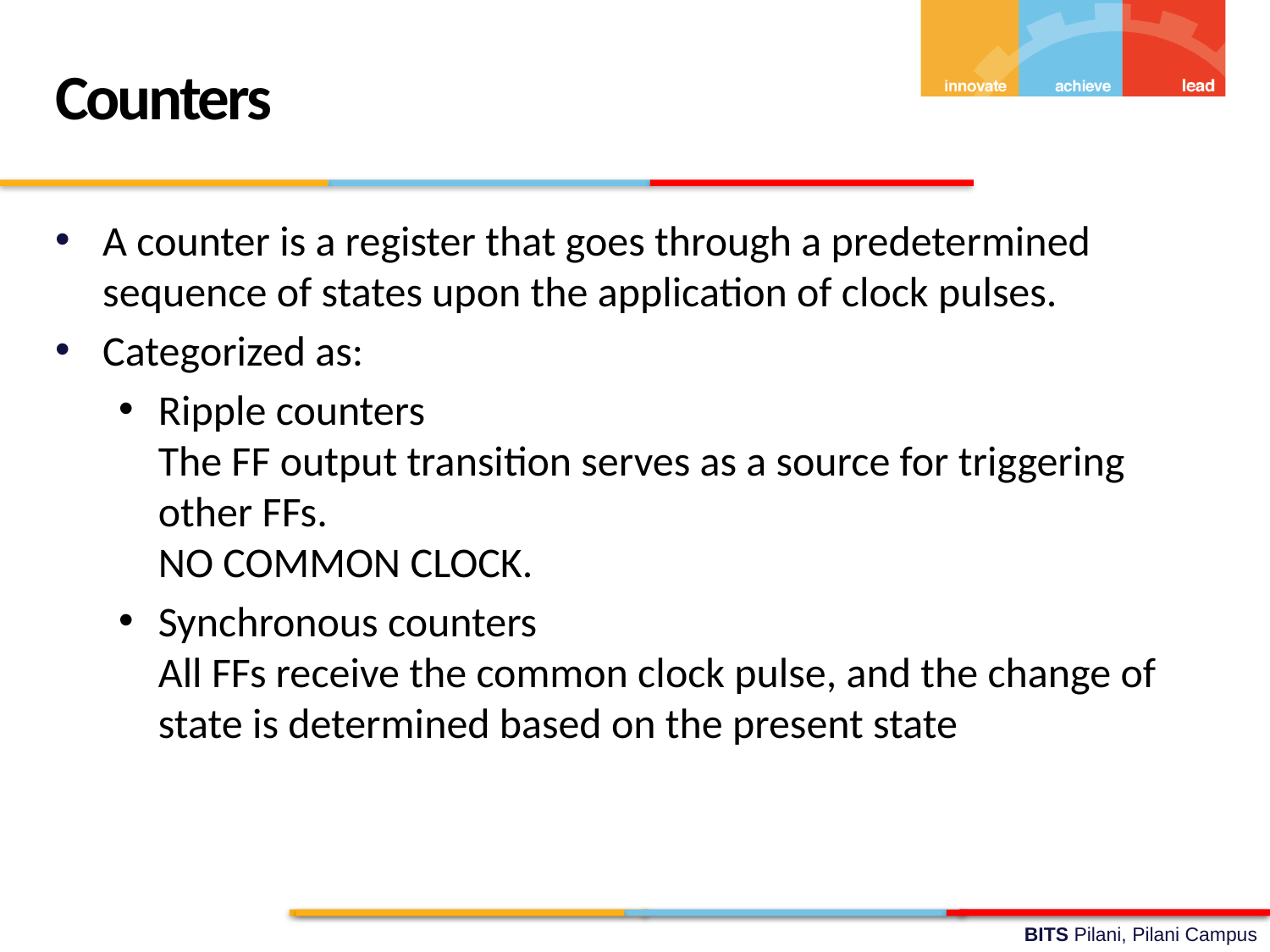

Counters
A counter is a register that goes through a predetermined sequence of states upon the application of clock pulses.
Categorized as:
Ripple counters
The FF output transition serves as a source for triggering other FFs.
NO COMMON CLOCK.
Synchronous counters
All FFs receive the common clock pulse, and the change of state is determined based on the present state